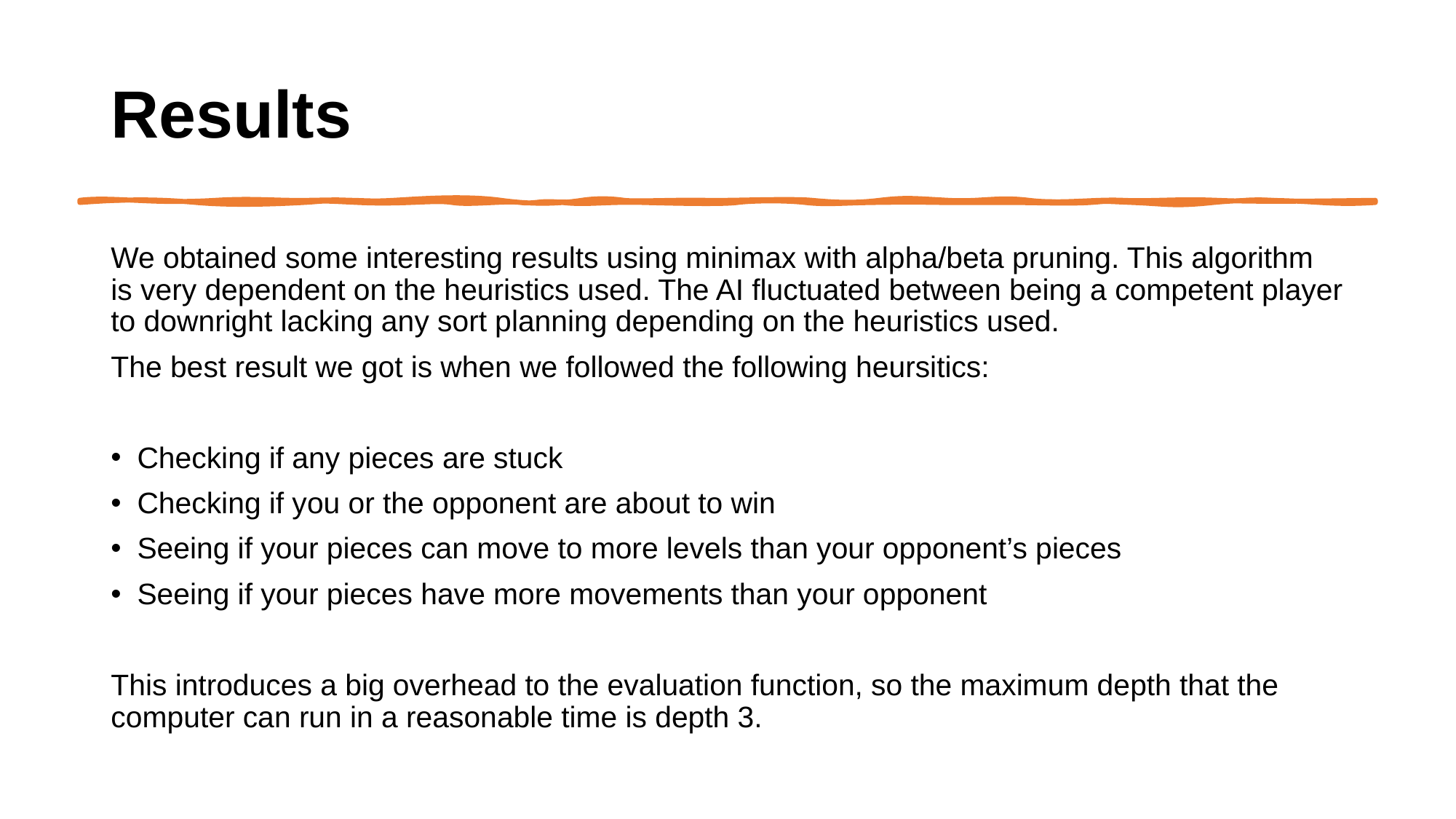

# Results

We obtained some interesting results using minimax with alpha/beta pruning. This algorithm is very dependent on the heuristics used. The AI fluctuated between being a competent player to downright lacking any sort planning depending on the heuristics used.
The best result we got is when we followed the following heursitics:

Checking if any pieces are stuck
Checking if you or the opponent are about to win
Seeing if your pieces can move to more levels than your opponent’s pieces
Seeing if your pieces have more movements than your opponent

This introduces a big overhead to the evaluation function, so the maximum depth that the computer can run in a reasonable time is depth 3.